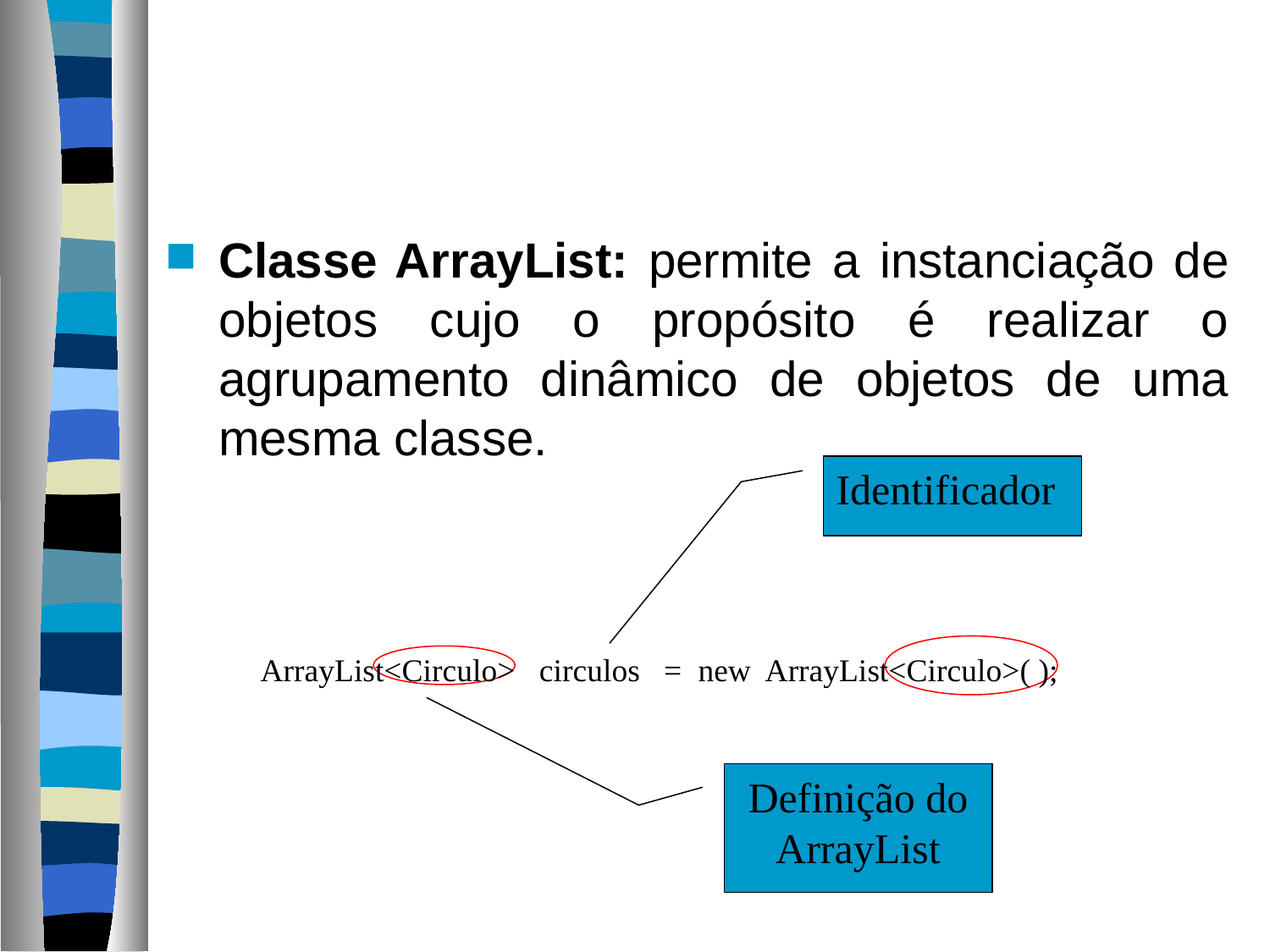

Classe ArrayList: permite a instanciação de objetos cujo o propósito é realizar o agrupamento dinâmico de objetos de uma mesma classe.
Identificador

ArrayList<Circulo>   circulos   =  new  ArrayList<Circulo>( );

Definição do ArrayList